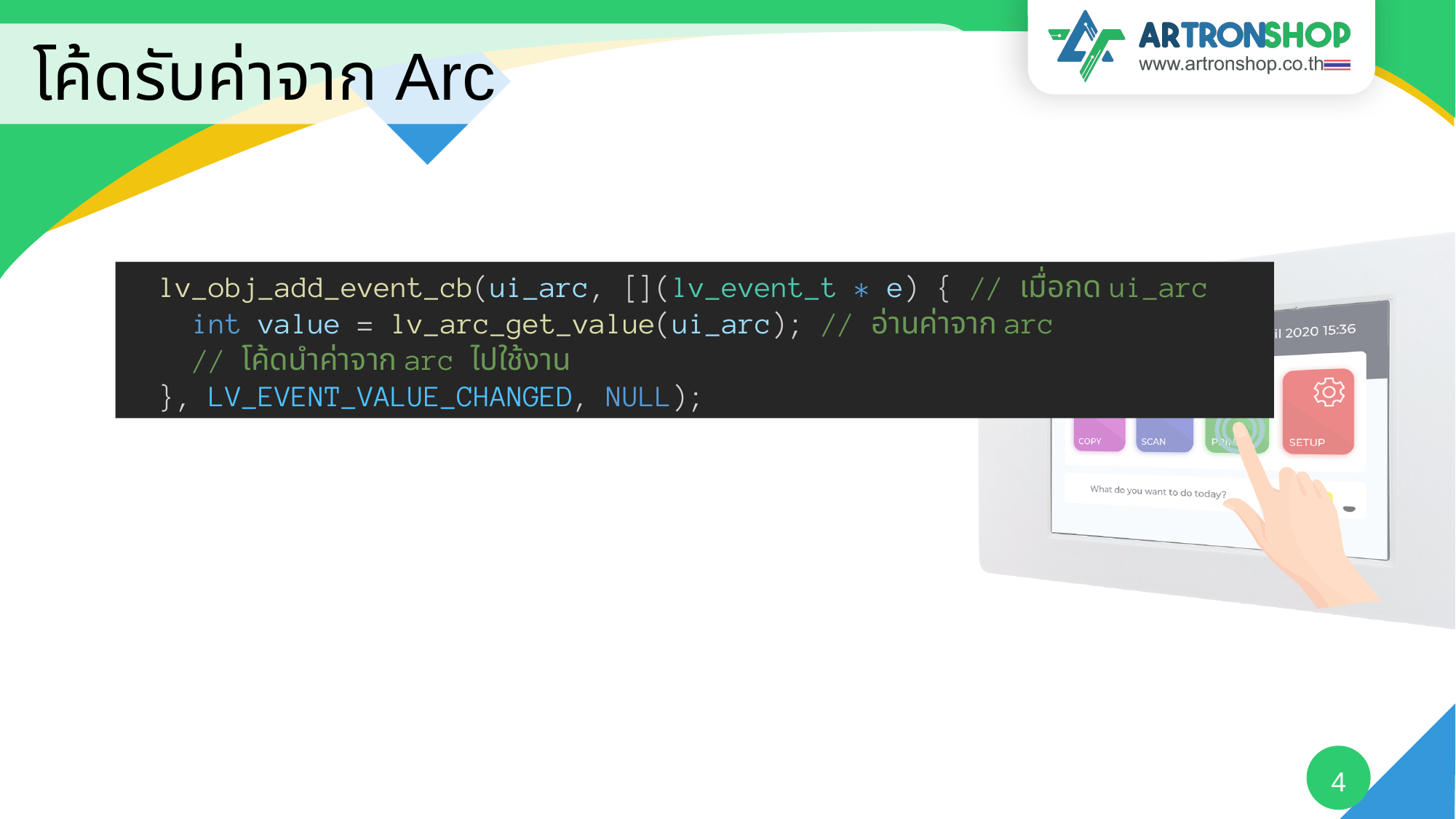

# โค้ดรับค่าจาก Arc
  lv_obj_add_event_cb(ui_arc, [](lv_event_t * e) { // เมื่อกด ui_arc
    int value = lv_arc_get_value(ui_arc); // อ่านค่าจาก arc
    // โค้ดนำค่าจาก arc ไปใช้งาน
  }, LV_EVENT_VALUE_CHANGED, NULL);
4